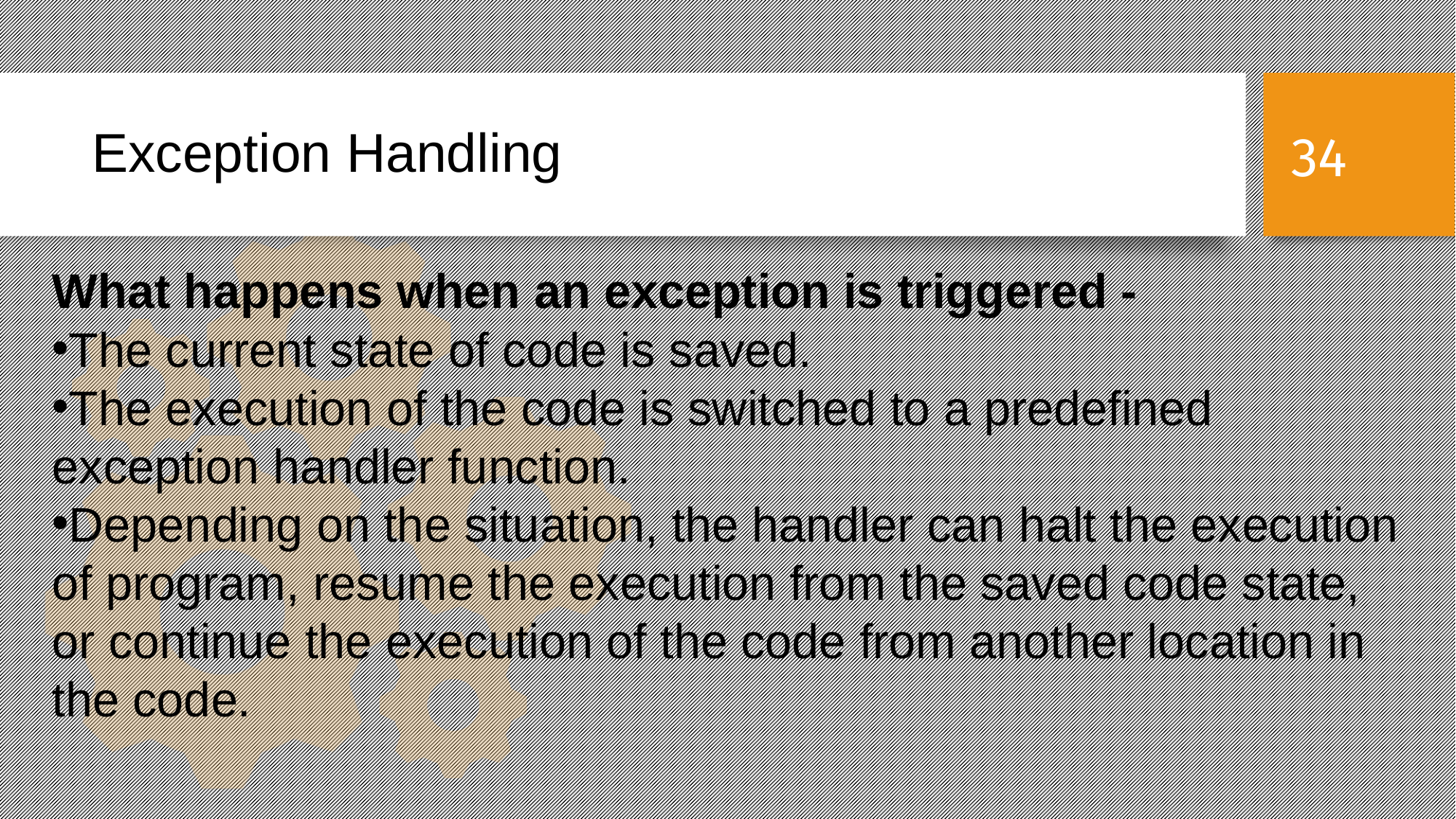

Exception Handling
34
What happens when an exception is triggered -
The current state of code is saved.
The execution of the code is switched to a predefined exception handler function.
Depending on the situation, the handler can halt the execution of program, resume the execution from the saved code state, or continue the execution of the code from another location in the code.